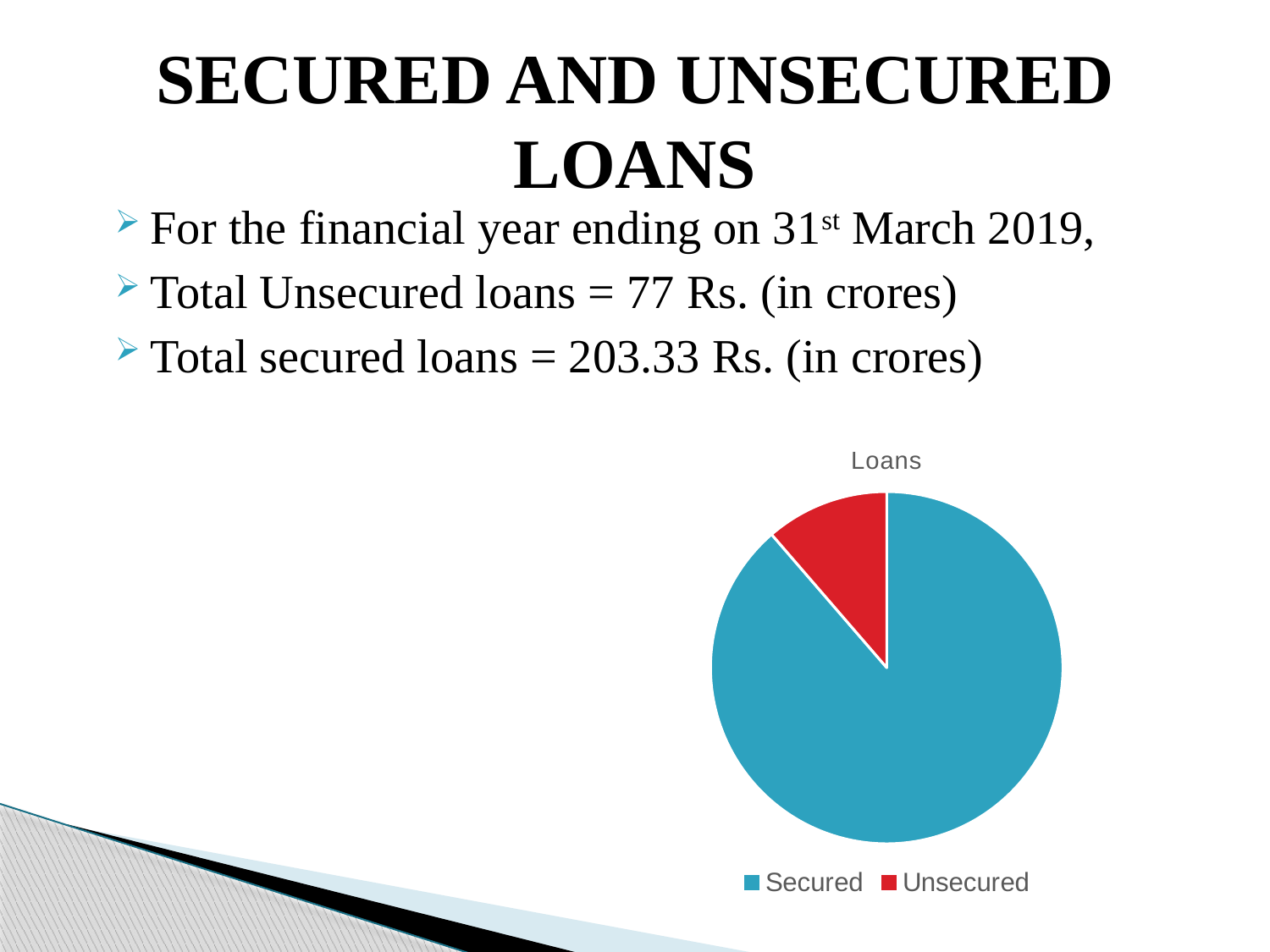

# SECURED AND UNSECURED LOANS
For the financial year ending on 31st March 2019,
Total Unsecured loans = 77 Rs. (in crores)
Total secured loans = 203.33 Rs. (in crores)

### Chart:

| Category | Loans |
|---|---|
| Secured | 203.33 |
| Unsecured | 26.0 |